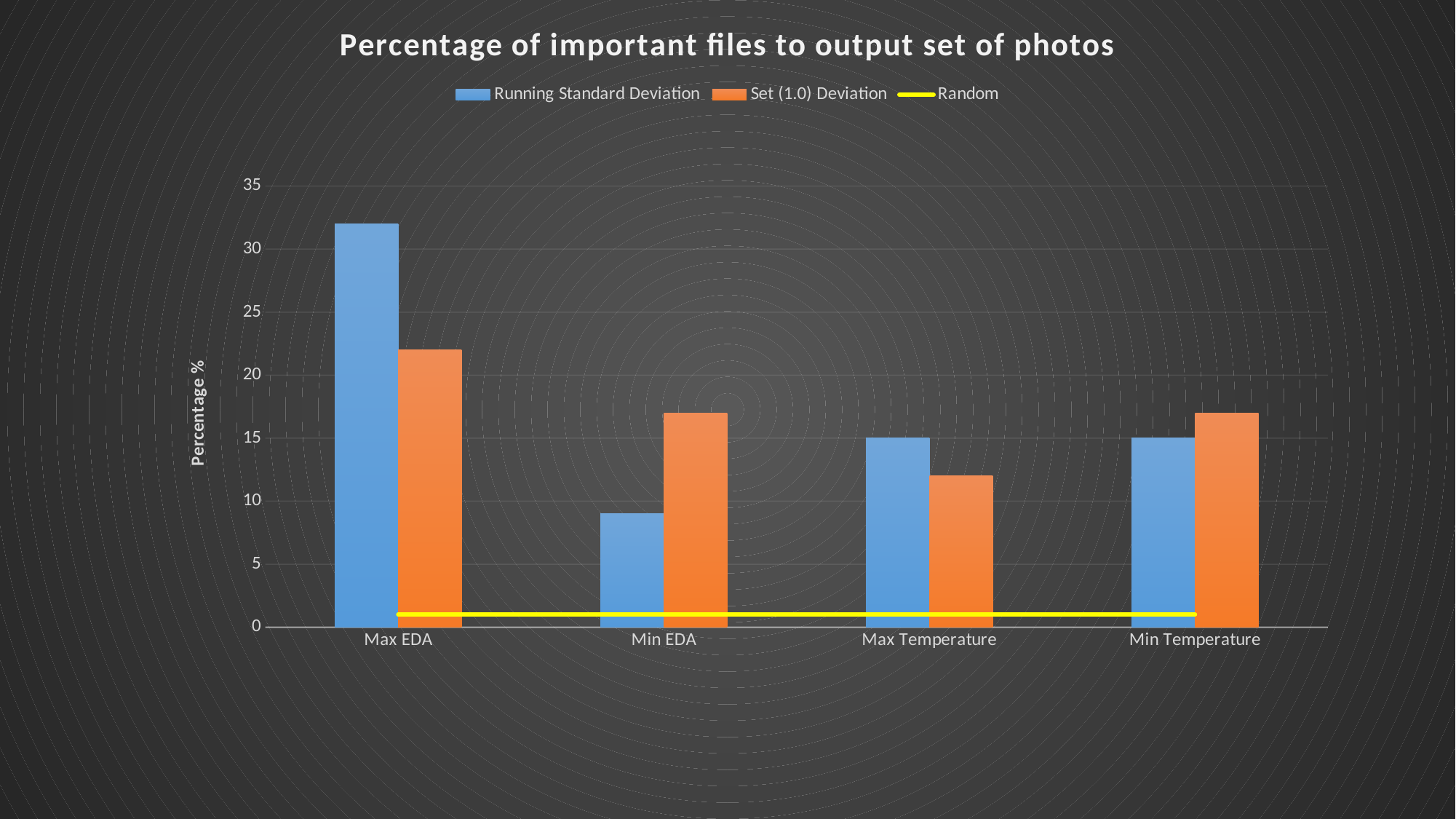

### Chart: Percentage of important files to output set of photos

| Category | Running Standard Deviation | Set (1.0) Deviation | Random |
|---|---|---|---|
| Max EDA | 32.0 | 22.0 | 1.0 |
| Min EDA | 9.0 | 17.0 | 1.0 |
| Max Temperature | 15.0 | 12.0 | 1.0 |
| Min Temperature | 15.0 | 17.0 | 1.0 |